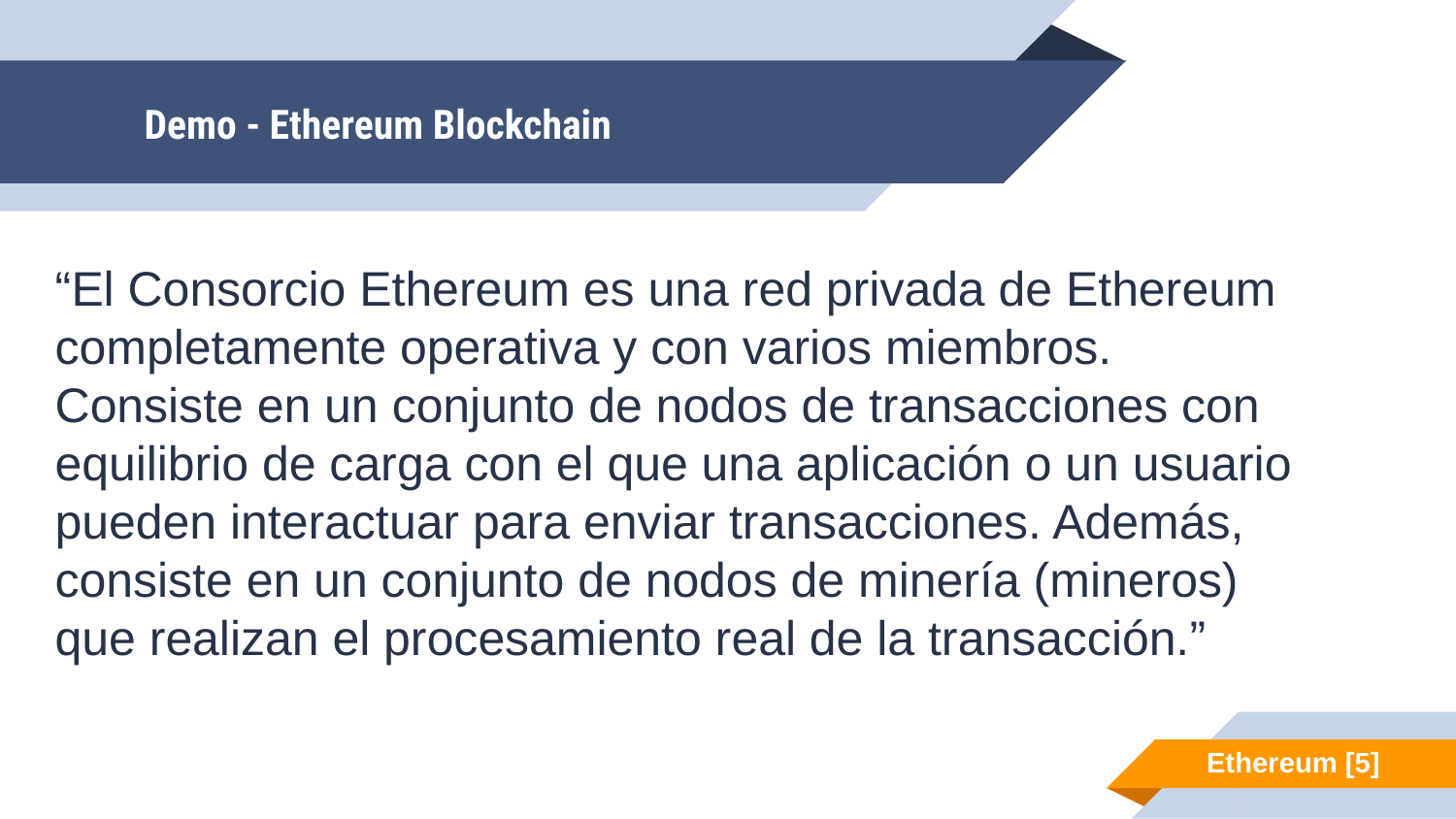

# Demo - Ethereum Blockchain
“El Consorcio Ethereum es una red privada de Ethereum completamente operativa y con varios miembros.
Consiste en un conjunto de nodos de transacciones con equilibrio de carga con el que una aplicación o un usuario pueden interactuar para enviar transacciones. Además, consiste en un conjunto de nodos de minería (mineros) que realizan el procesamiento real de la transacción.”
Ethereum [5]